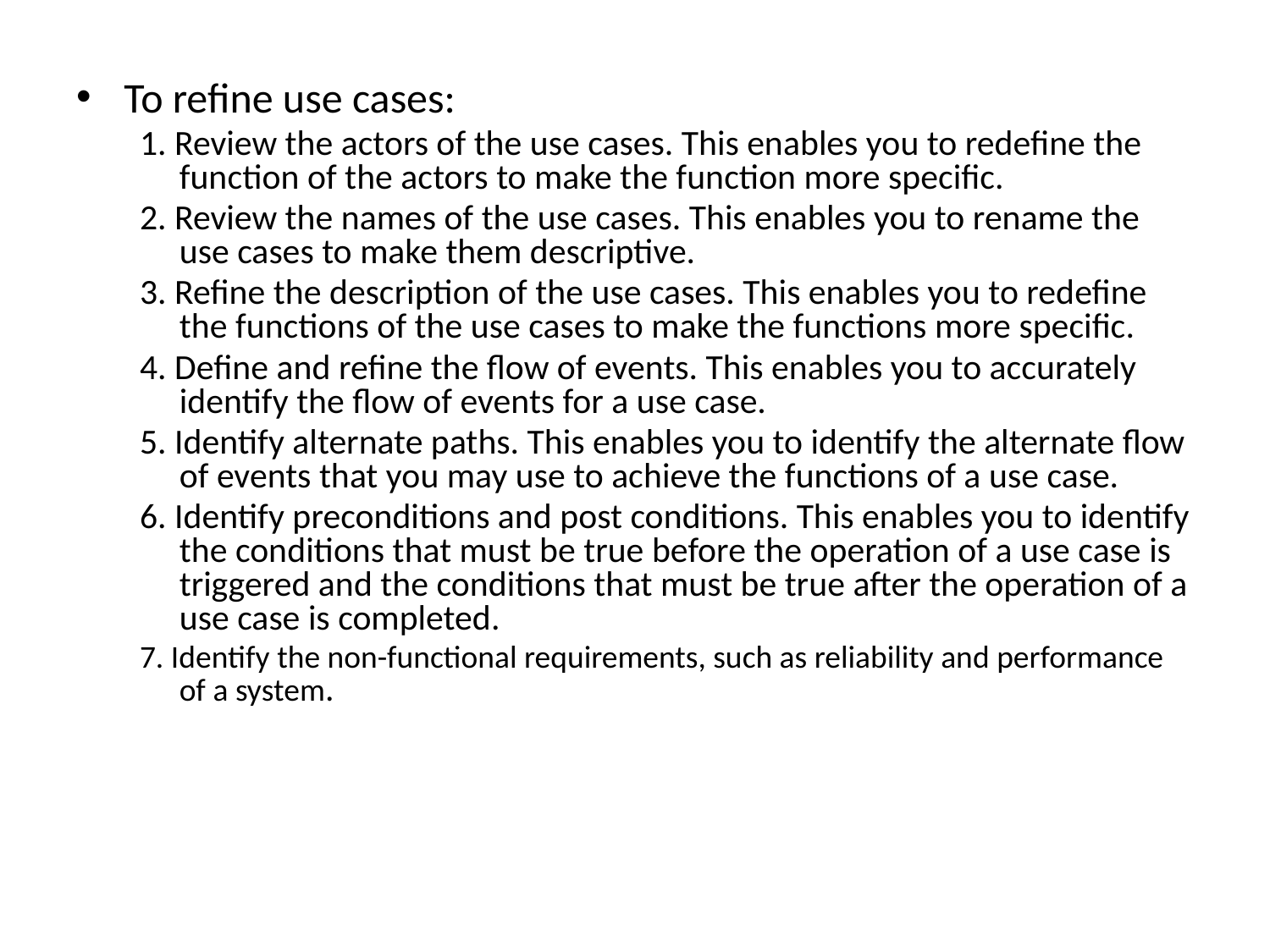

To refine use cases:
1. Review the actors of the use cases. This enables you to redefine the function of the actors to make the function more specific.
2. Review the names of the use cases. This enables you to rename the use cases to make them descriptive.
3. Refine the description of the use cases. This enables you to redefine the functions of the use cases to make the functions more specific.
4. Define and refine the flow of events. This enables you to accurately identify the flow of events for a use case.
5. Identify alternate paths. This enables you to identify the alternate flow of events that you may use to achieve the functions of a use case.
6. Identify preconditions and post conditions. This enables you to identify the conditions that must be true before the operation of a use case is triggered and the conditions that must be true after the operation of a use case is completed.
7. Identify the non-functional requirements, such as reliability and performance of a system.